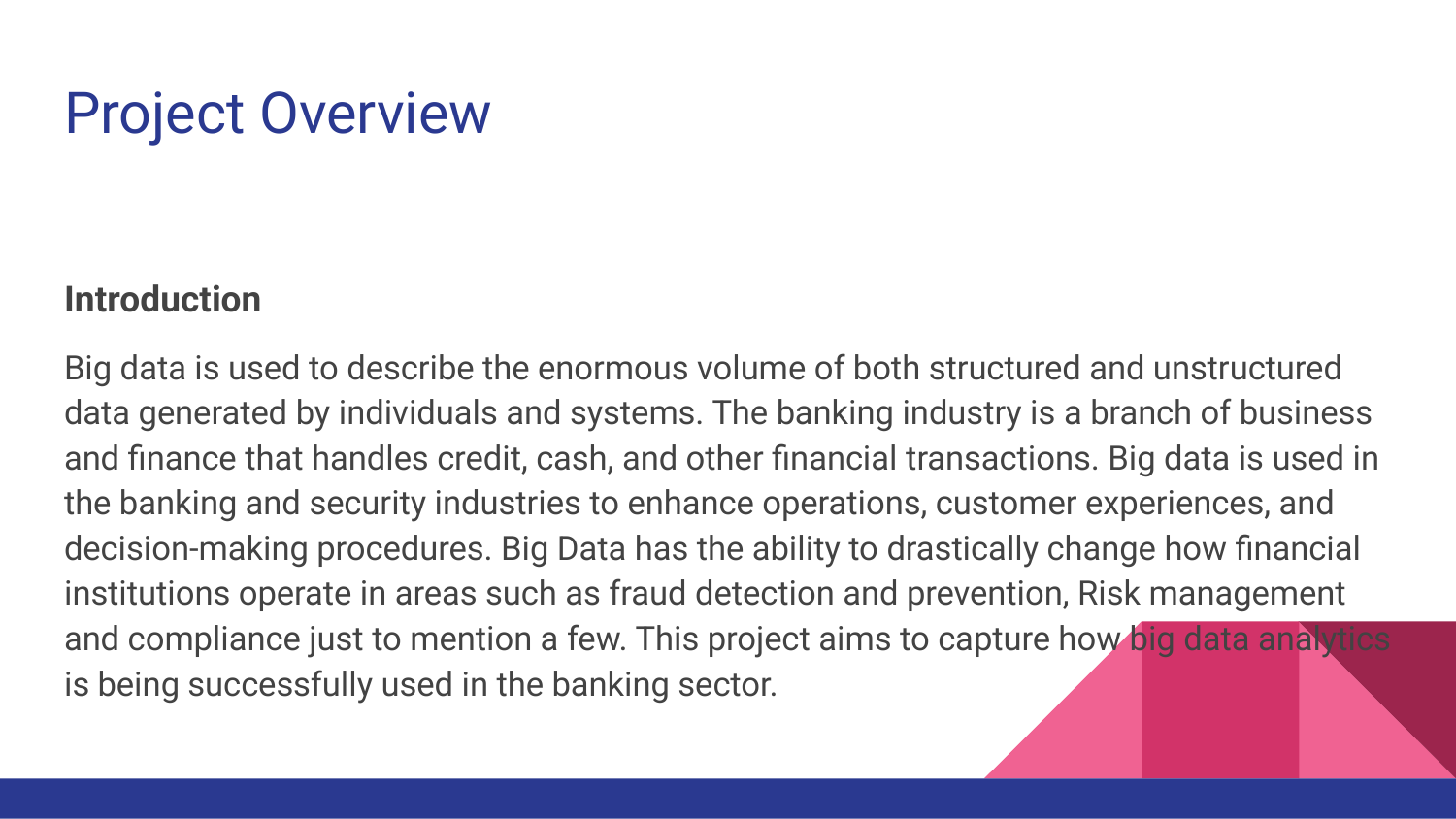

# Project Overview

Introduction
Big data is used to describe the enormous volume of both structured and unstructured data generated by individuals and systems. The banking industry is a branch of business and finance that handles credit, cash, and other financial transactions. Big data is used in the banking and security industries to enhance operations, customer experiences, and decision-making procedures. Big Data has the ability to drastically change how financial institutions operate in areas such as fraud detection and prevention, Risk management and compliance just to mention a few. This project aims to capture how big data analytics is being successfully used in the banking sector.